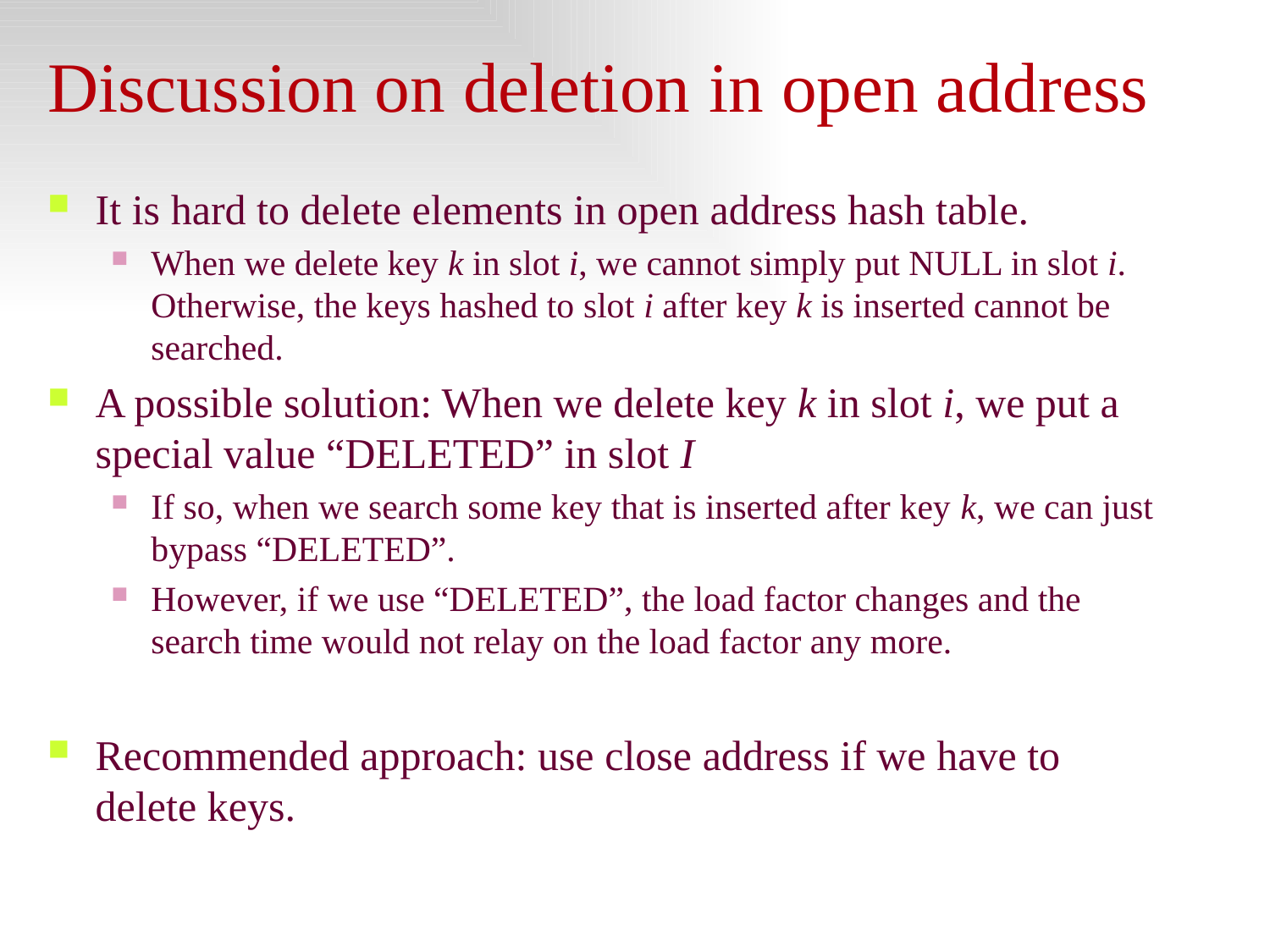

# Discussion on deletion in open address
It is hard to delete elements in open address hash table.
When we delete key k in slot i, we cannot simply put NULL in slot i. Otherwise, the keys hashed to slot i after key k is inserted cannot be searched.
A possible solution: When we delete key k in slot i, we put a special value “DELETED” in slot I
If so, when we search some key that is inserted after key k, we can just bypass “DELETED”.
However, if we use “DELETED”, the load factor changes and the search time would not relay on the load factor any more.

Recommended approach: use close address if we have to delete keys.